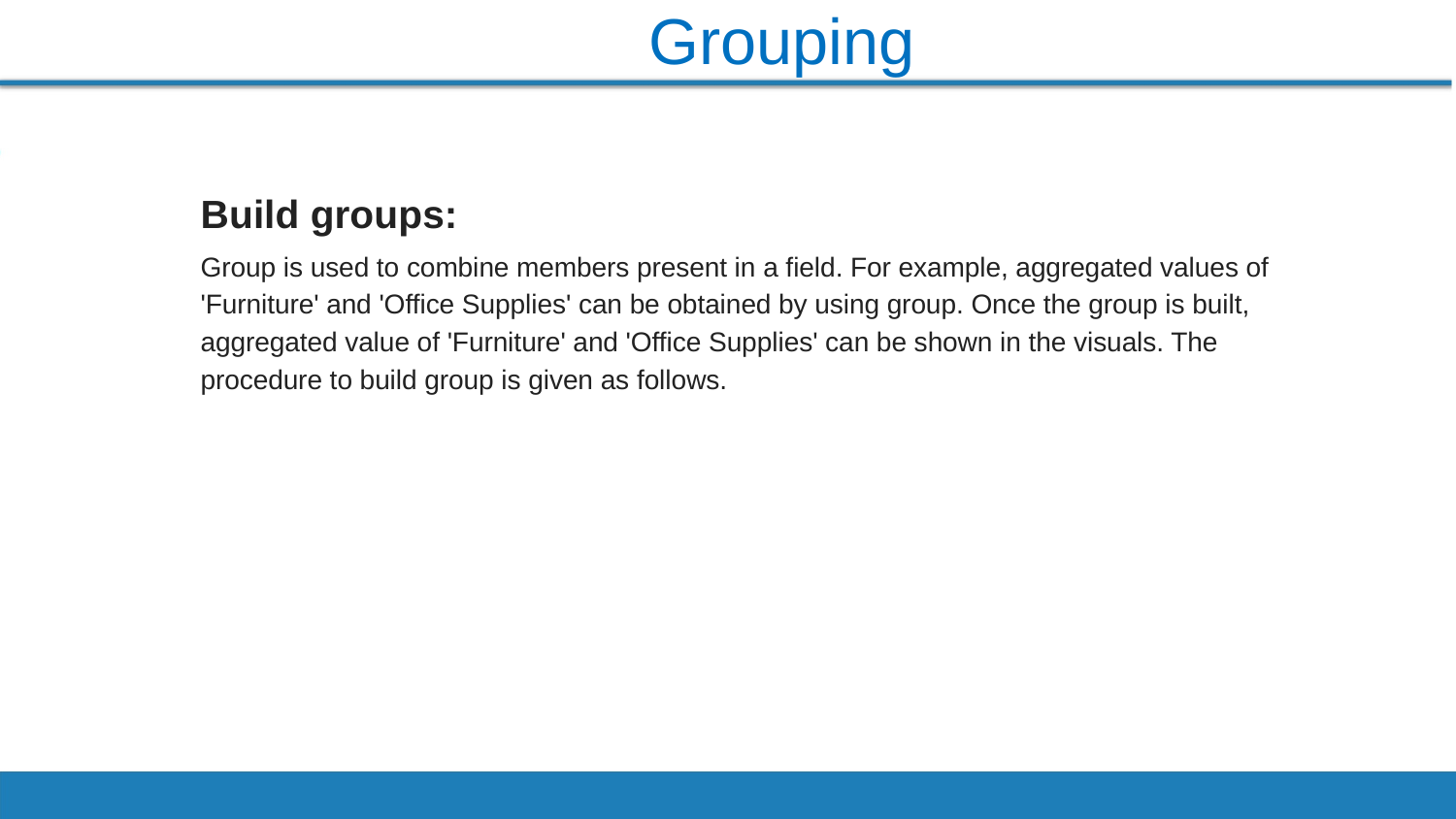

Grouping

Build groups:
Group is used to combine members present in a field. For example, aggregated values of 'Furniture' and 'Office Supplies' can be obtained by using group. Once the group is built, aggregated value of 'Furniture' and 'Office Supplies' can be shown in the visuals. The procedure to build group is given as follows.